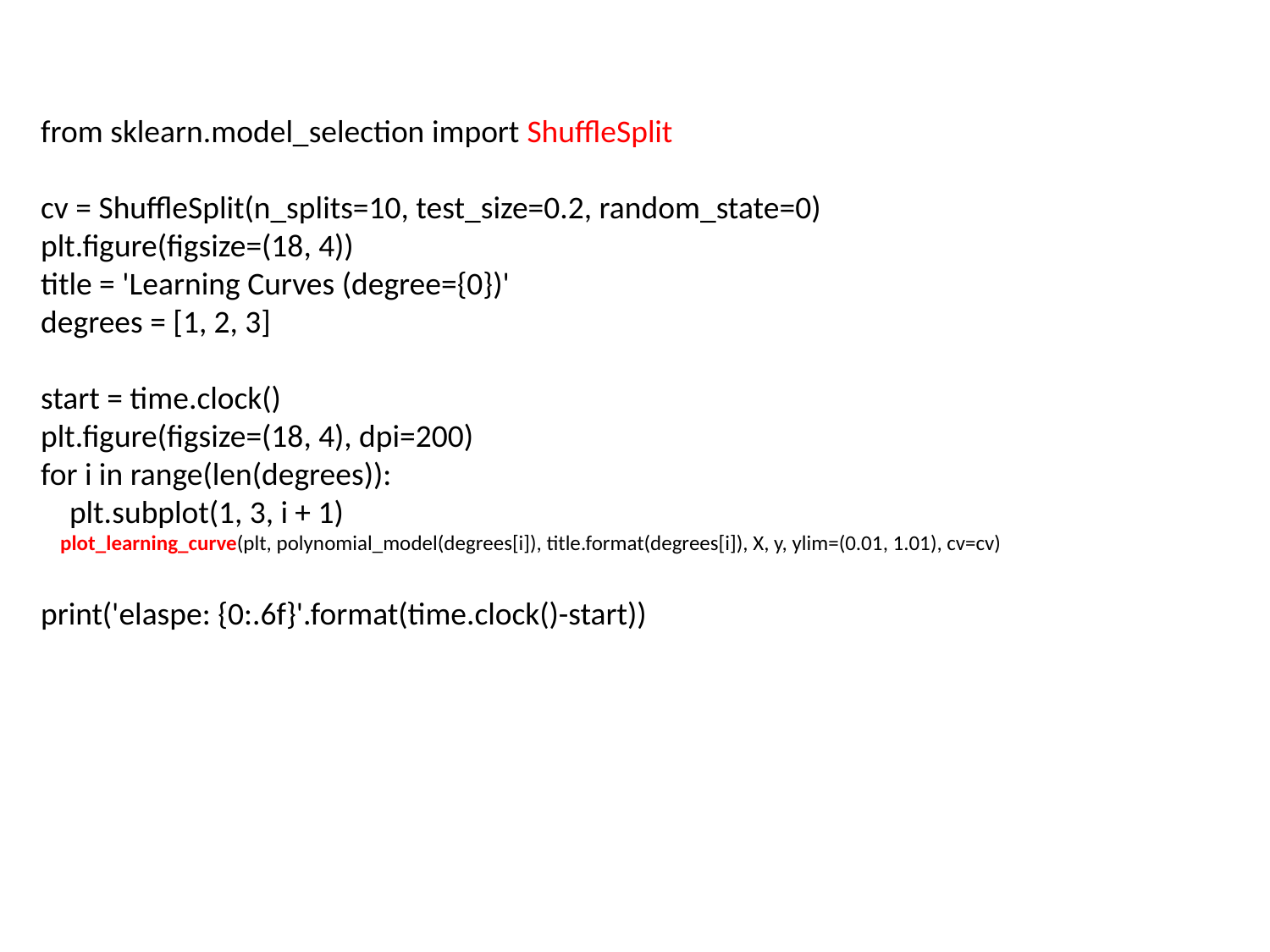

from sklearn.model_selection import ShuffleSplit

cv = ShuffleSplit(n_splits=10, test_size=0.2, random_state=0)
plt.figure(figsize=(18, 4))
title = 'Learning Curves (degree={0})'
degrees = [1, 2, 3]

start = time.clock()
plt.figure(figsize=(18, 4), dpi=200)
for i in range(len(degrees)):
    plt.subplot(1, 3, i + 1)
    plot_learning_curve(plt, polynomial_model(degrees[i]), title.format(degrees[i]), X, y, ylim=(0.01, 1.01), cv=cv)

print('elaspe: {0:.6f}'.format(time.clock()-start))